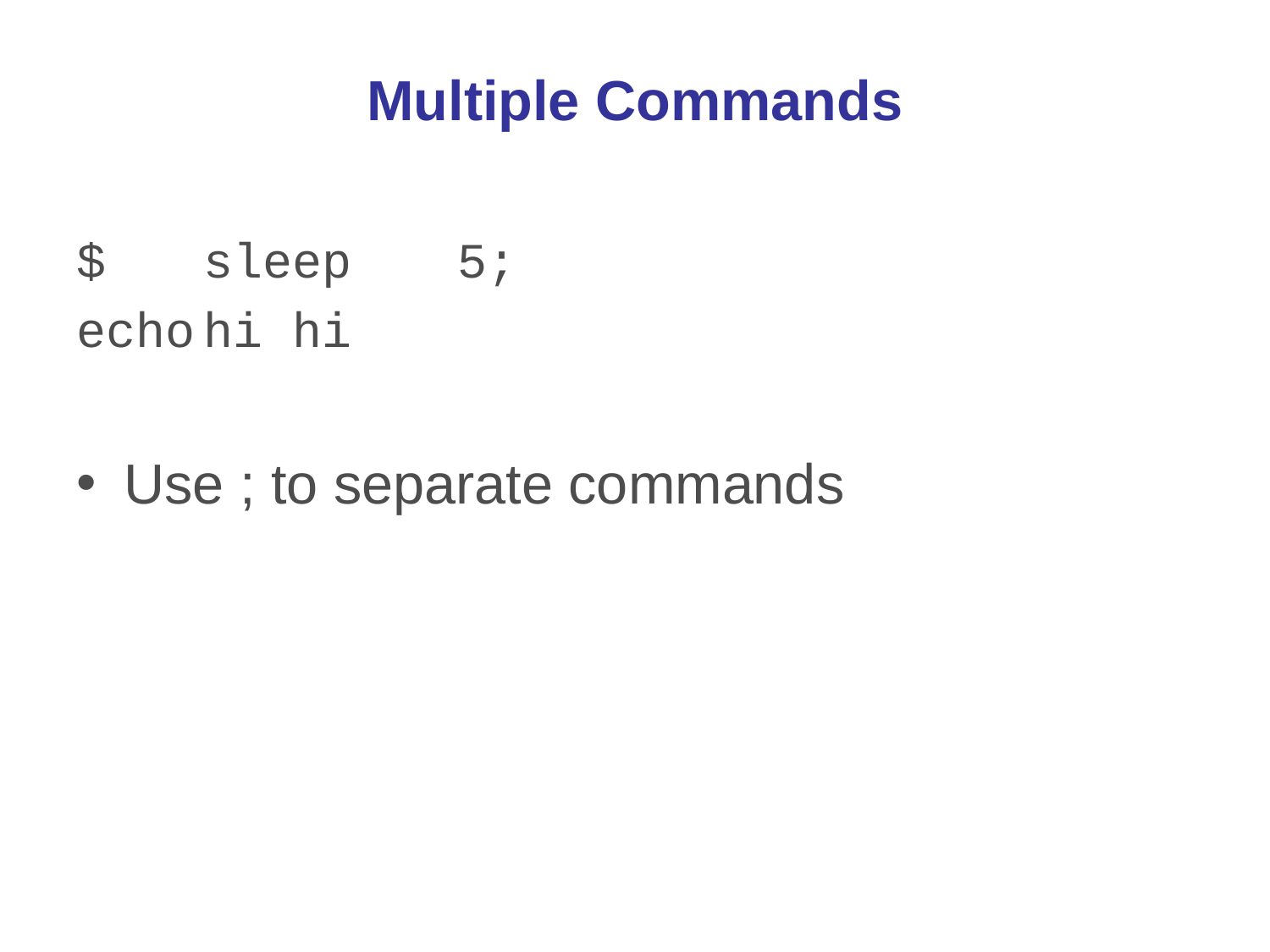

# Multiple Commands
$	sleep	5;	echo	hi hi

Use ; to separate commands